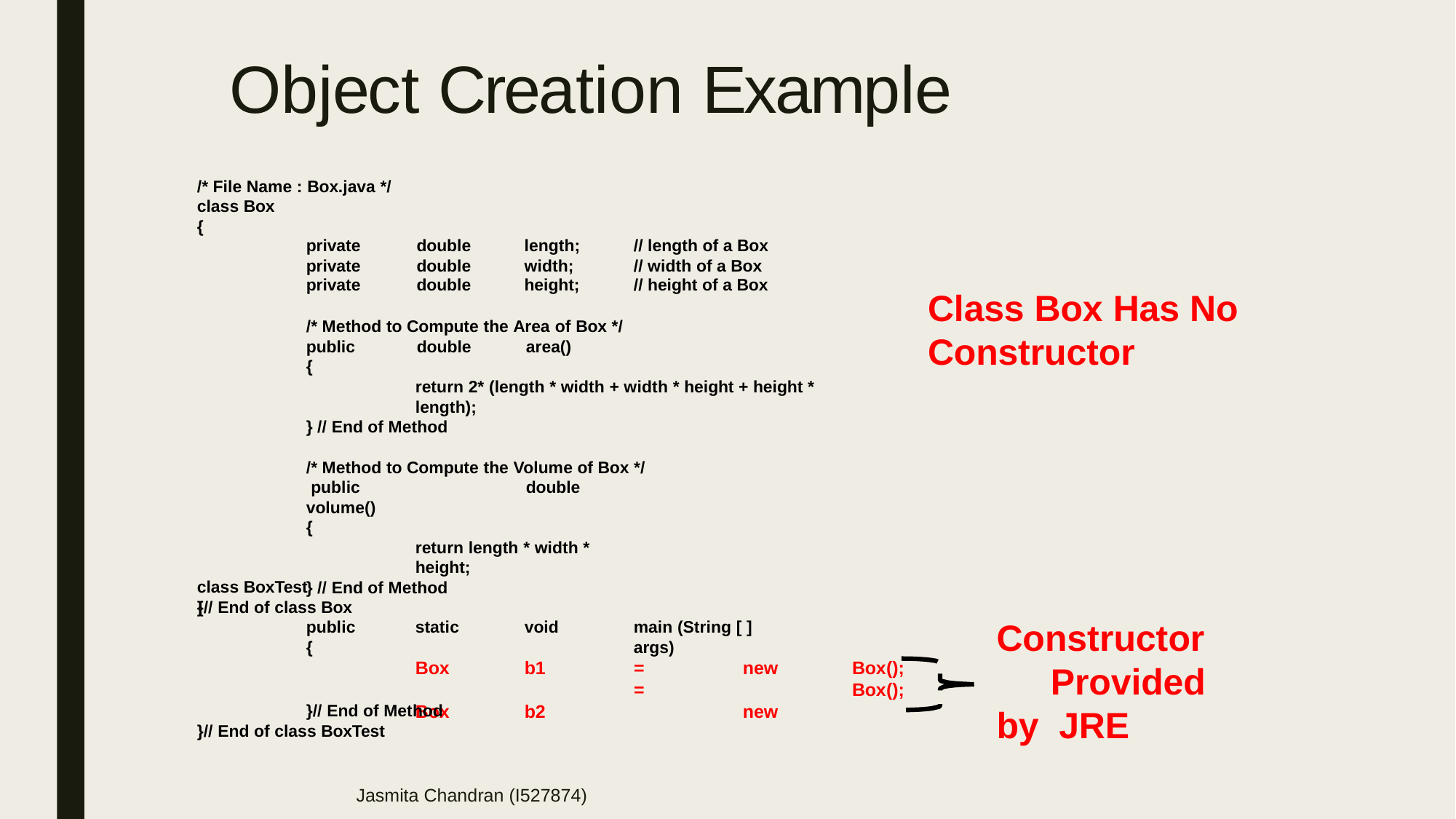

# Object Creation Example
/* File Name : Box.java */
class Box
{
| private | double | length; | // length of a Box |
| --- | --- | --- | --- |
| private | double | width; | // width of a Box |
| private | double | height; | // height of a Box |
Class Box Has No
Constructor
/* Method to Compute the Area of Box */
public	double	area()
{
return 2* (length * width + width * height + height * length);
} // End of Method

/* Method to Compute the Volume of Box */  public	double	volume()
{
return length * width * height;
} // End of Method
}// End of class Box
class BoxTest
{
public
{
Constructor  Provided by  JRE
static
void
main (String [ ] args)
Box  Box
b1  b2
=
=
new  new
Box();
Box();

}// End of Method
}// End of class BoxTest
Jasmita Chandran (I527874)